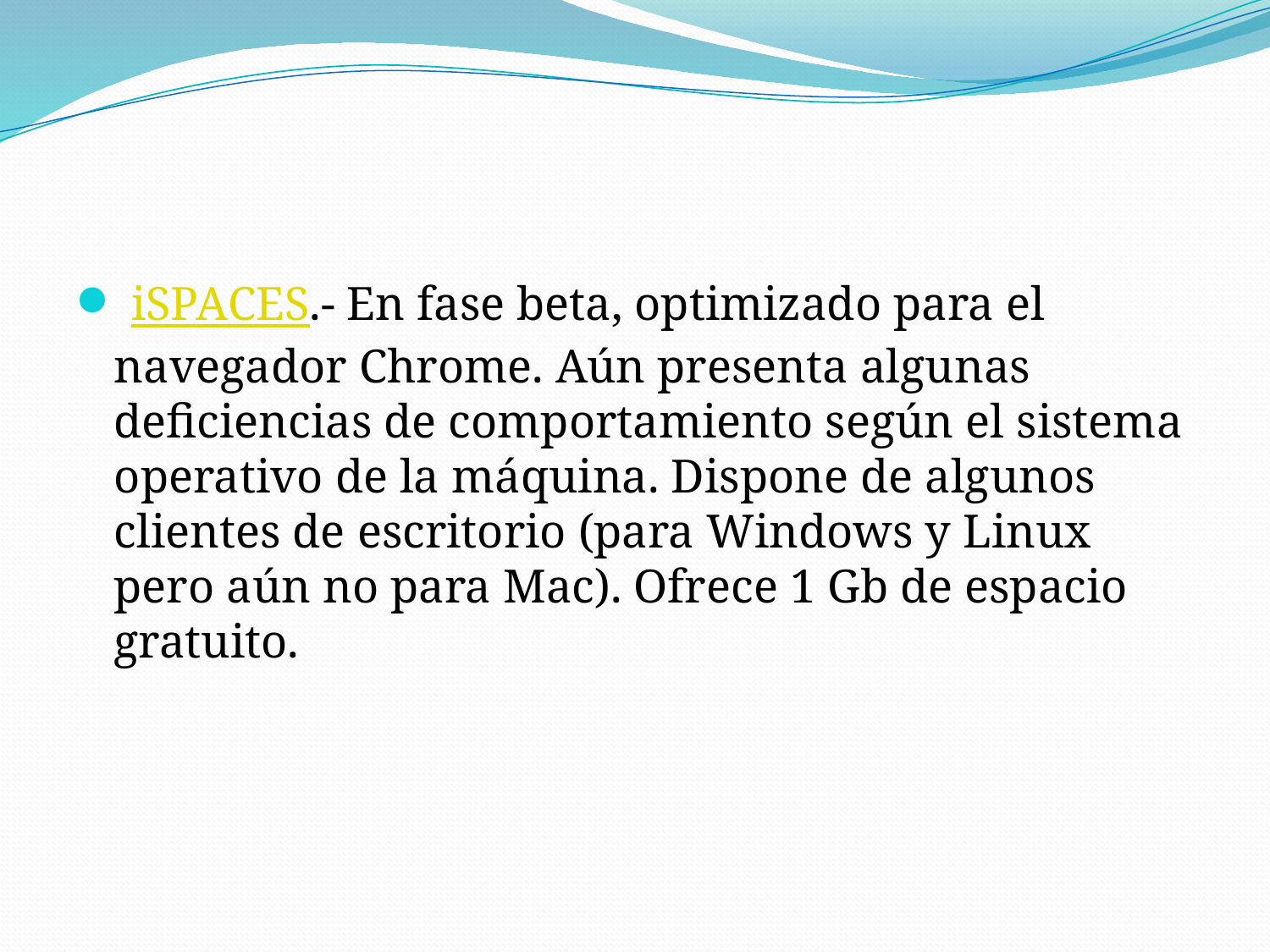

#
 iSPACES.- En fase beta, optimizado para el navegador Chrome. Aún presenta algunas deficiencias de comportamiento según el sistema operativo de la máquina. Dispone de algunos clientes de escritorio (para Windows y Linux pero aún no para Mac). Ofrece 1 Gb de espacio gratuito.